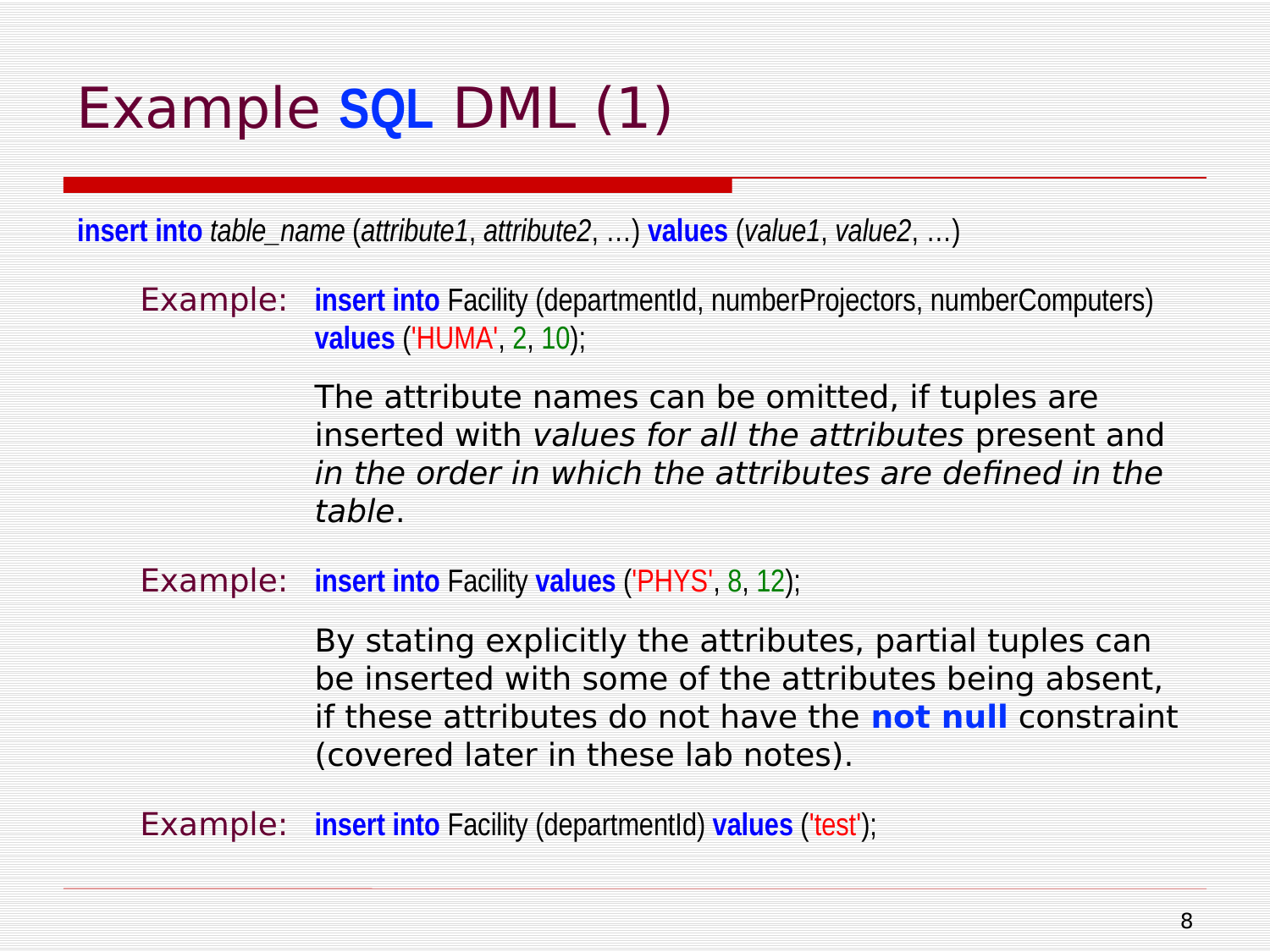

# Example SQL DML (1)
insert into table_name (attribute1, attribute2, …) values (value1, value2, …)
Example:	insert into Facility (departmentId, numberProjectors, numberComputers) values ('HUMA', 2, 10);
The attribute names can be omitted, if tuples are inserted with values for all the attributes present and in the order in which the attributes are defined in the table.
Example:	insert into Facility values ('PHYS', 8, 12);
By stating explicitly the attributes, partial tuples can be inserted with some of the attributes being absent, if these attributes do not have the not null constraint (covered later in these lab notes).
Example:	insert into Facility (departmentId) values ('test');
8